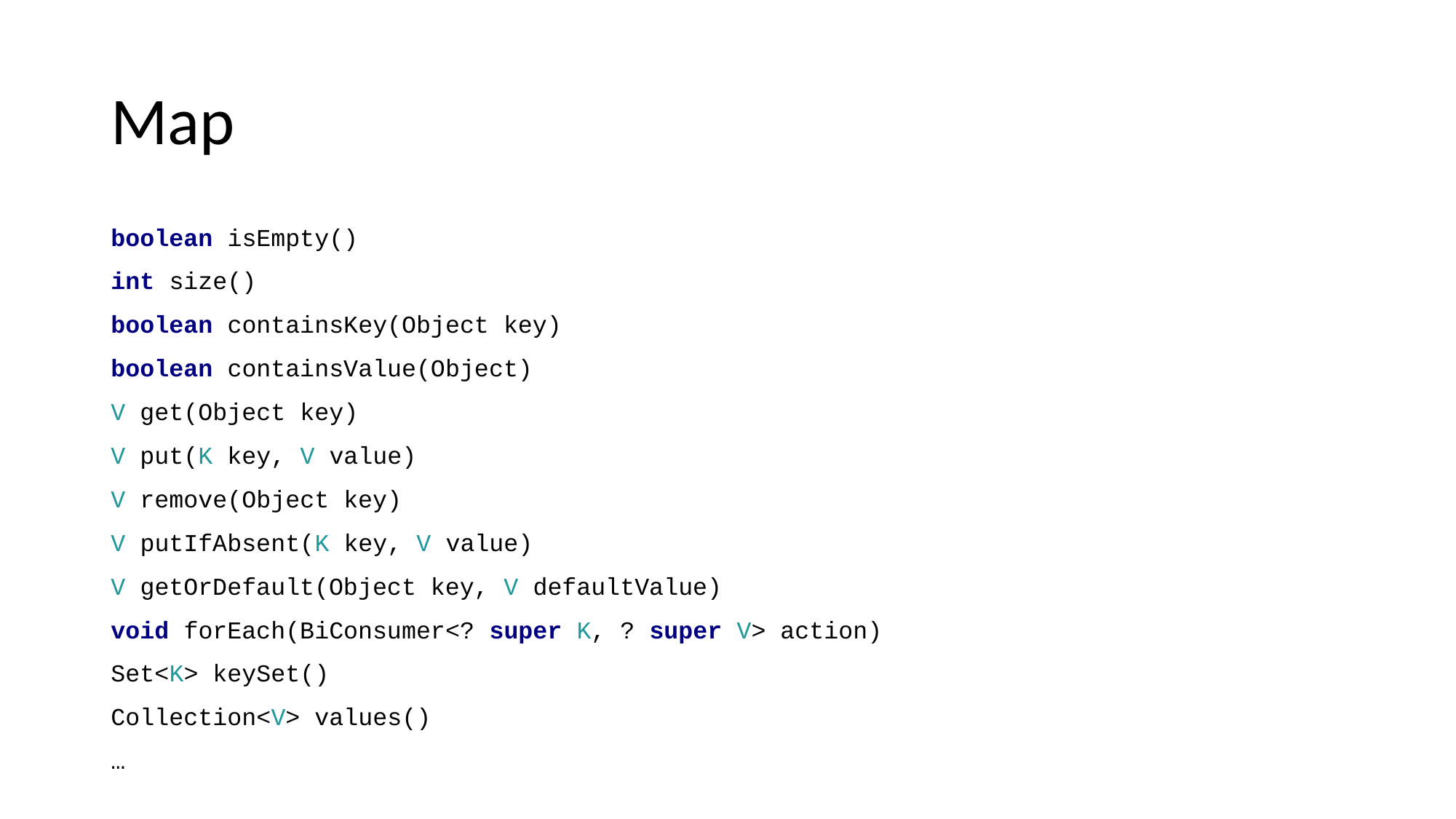

# Map
boolean isEmpty()
int size()
boolean containsKey(Object key)
boolean containsValue(Object)
V get(Object key)
V put(K key, V value)
V remove(Object key)
V putIfAbsent(K key, V value)
V getOrDefault(Object key, V defaultValue)
void forEach(BiConsumer<? super K, ? super V> action)
Set<K> keySet()
Collection<V> values()
…